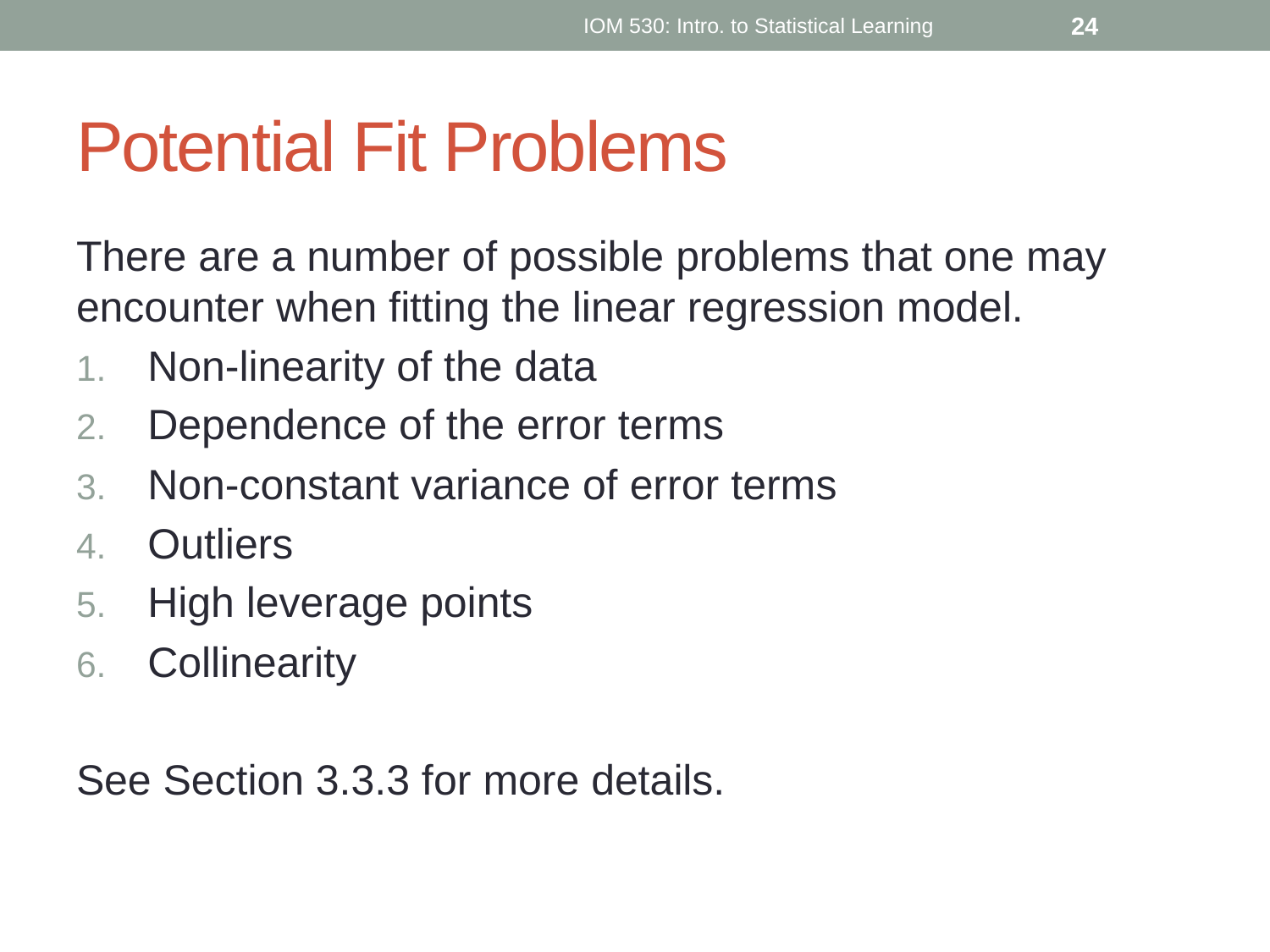

IOM 530: Intro. to Statistical Learning
24
# Potential Fit Problems
There are a number of possible problems that one may encounter when fitting the linear regression model.
Non-linearity of the data
Dependence of the error terms
Non-constant variance of error terms
Outliers
High leverage points
Collinearity

See Section 3.3.3 for more details.